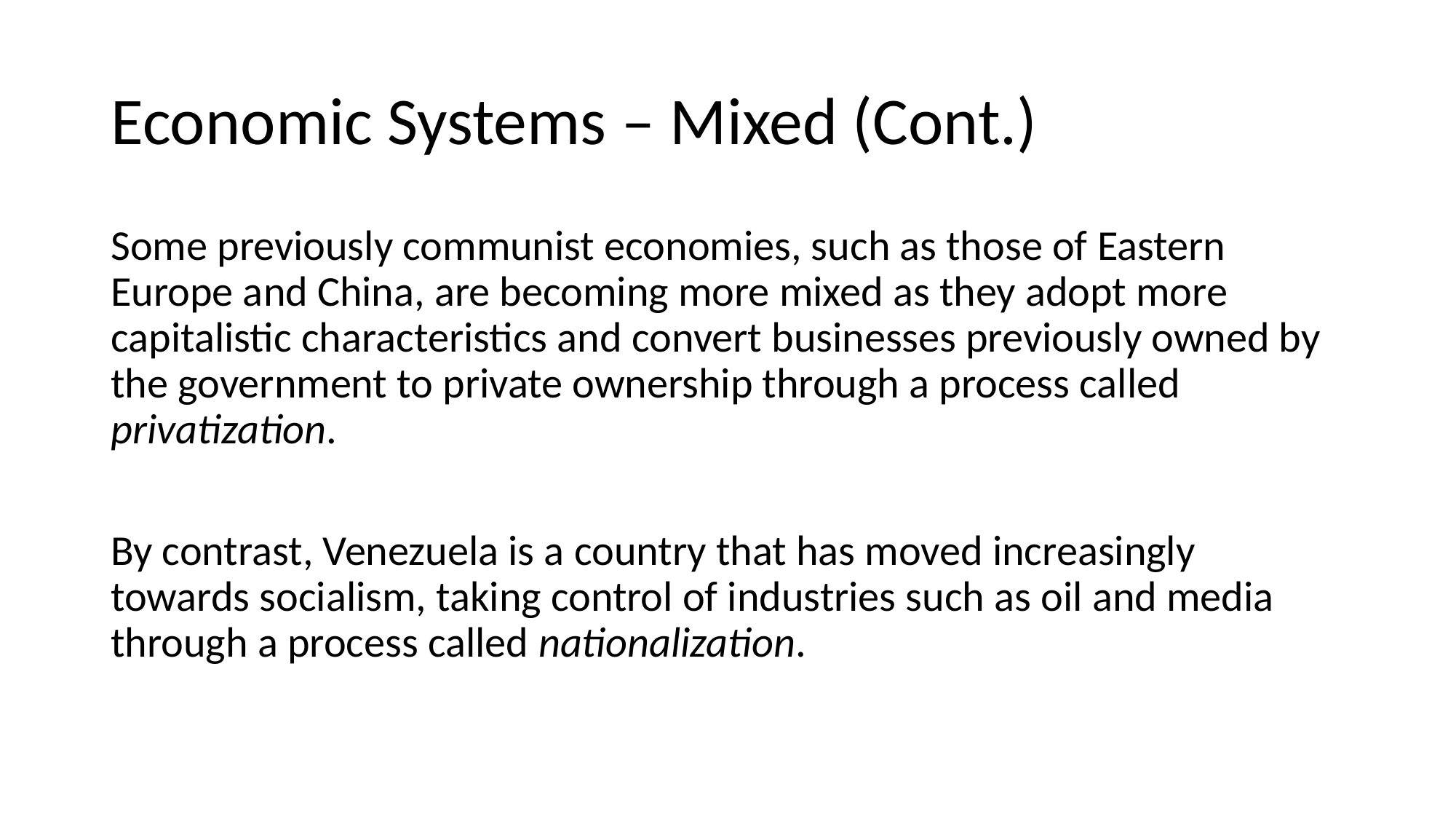

# Economic Systems – Mixed (Cont.)
Some previously communist economies, such as those of Eastern Europe and China, are becoming more mixed as they adopt more capitalistic characteristics and convert businesses previously owned by the government to private ownership through a process called privatization.

By contrast, Venezuela is a country that has moved increasingly towards socialism, taking control of industries such as oil and media through a process called nationalization.